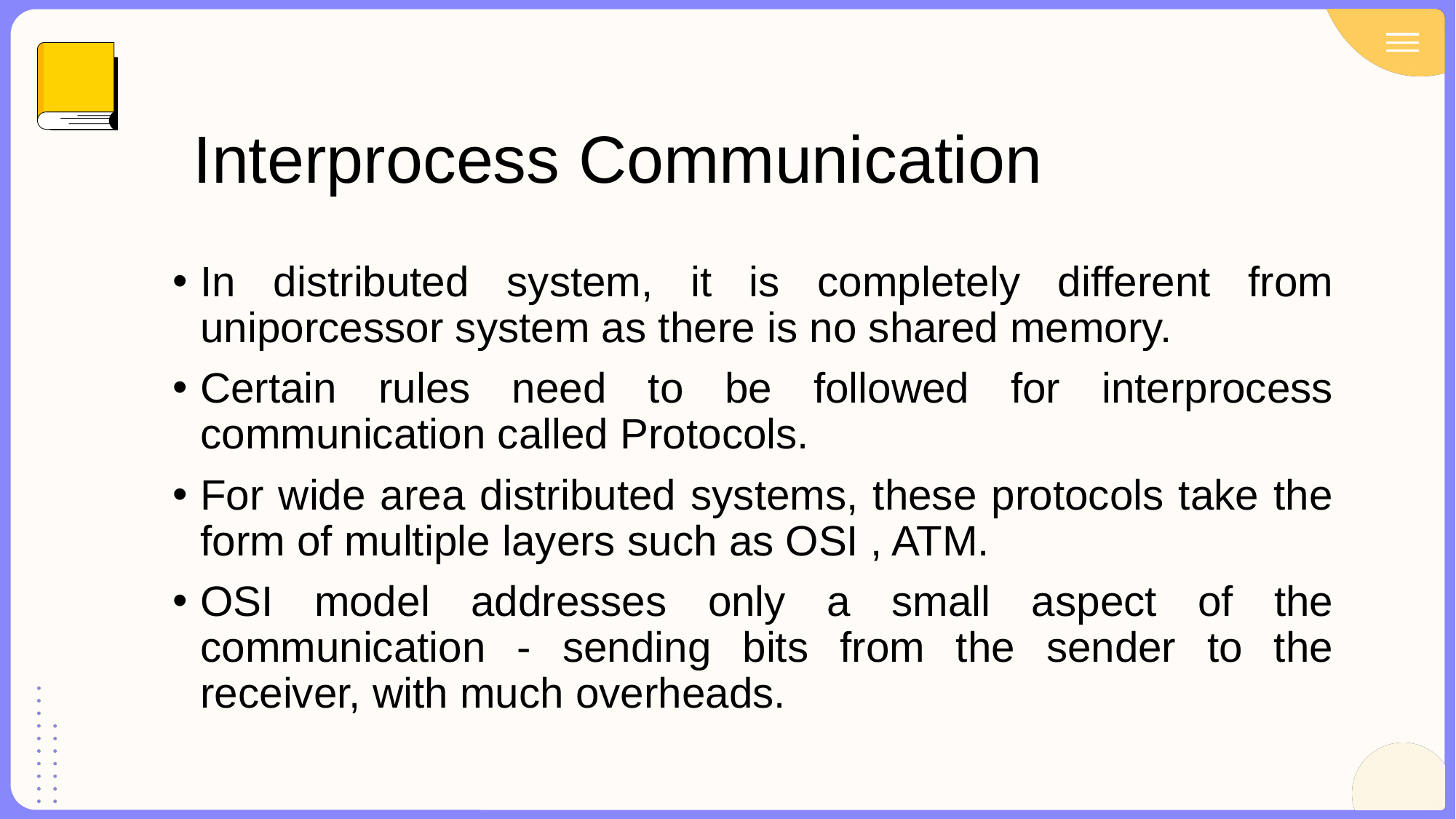

# Interprocess Communication
In distributed system, it is completely different from uniporcessor system as there is no shared memory.
Certain rules need to be followed for interprocess communication called Protocols.
For wide area distributed systems, these protocols take the form of multiple layers such as OSI , ATM.
OSI model addresses only a small aspect of the communication - sending bits from the sender to the receiver, with much overheads.